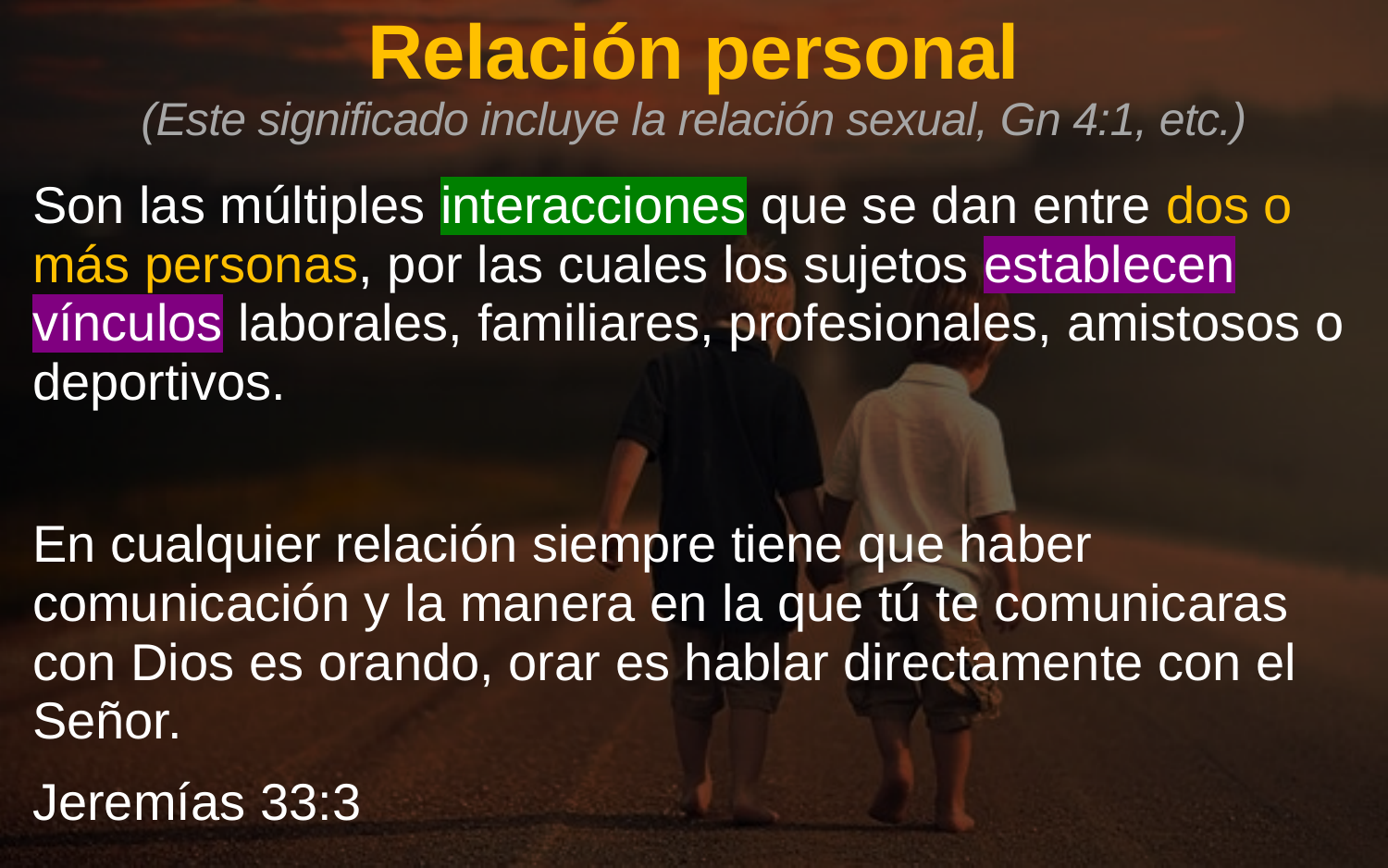

# Relación personal (Este significado incluye la relación sexual, Gn 4:1, etc.)
Son las múltiples interacciones que se dan entre dos o más personas, por las cuales los sujetos establecen vínculos laborales, familiares, profesionales, amistosos o deportivos.

En cualquier relación siempre tiene que haber comunicación y la manera en la que tú te comunicaras con Dios es orando, orar es hablar directamente con el Señor.
Jeremías 33:3